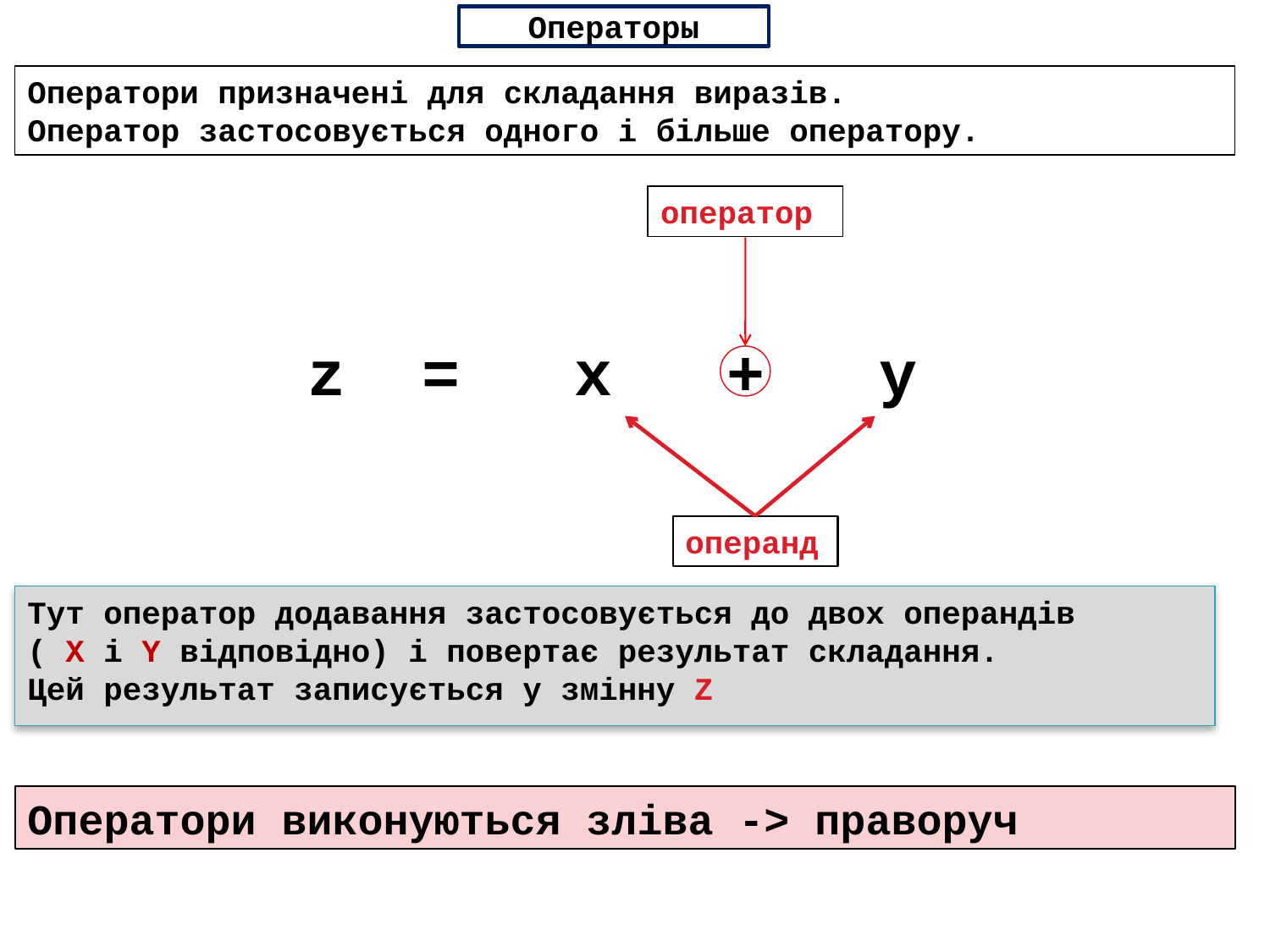

Операторы
Оператори призначені для складання виразів.
Оператор застосовується одного і більше оператору.
оператор

z  =   x   +   y
операнд
Тут оператор додавання застосовується до двох операндів
( X і Y відповідно) і повертає результат складання.
Цей результат записується у змінну Z
Оператори виконуються зліва -> праворуч